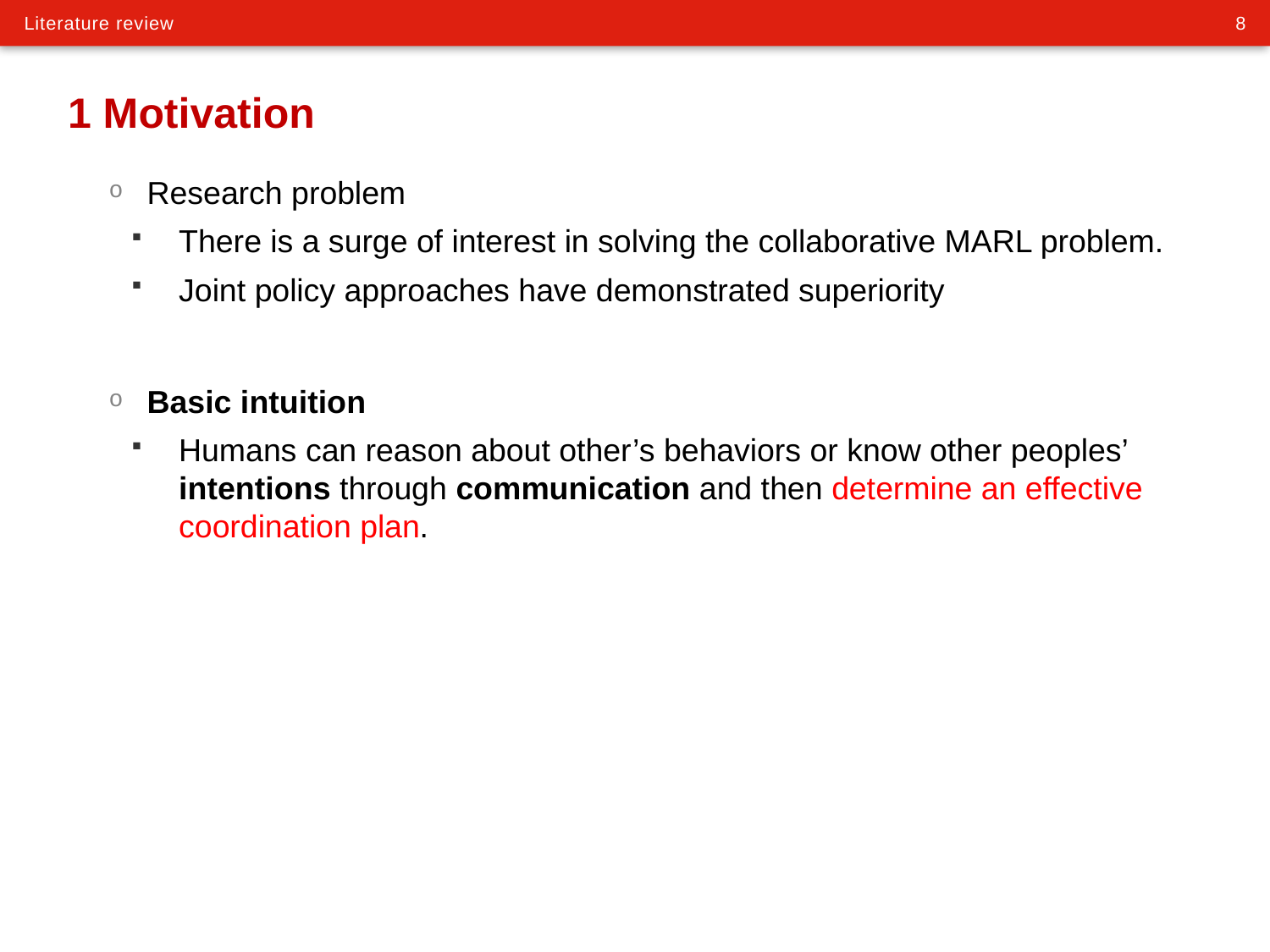

# 1 Motivation
Research problem
There is a surge of interest in solving the collaborative MARL problem.
Joint policy approaches have demonstrated superiority

Basic intuition
Humans can reason about other’s behaviors or know other peoples’ intentions through communication and then determine an effective coordination plan.